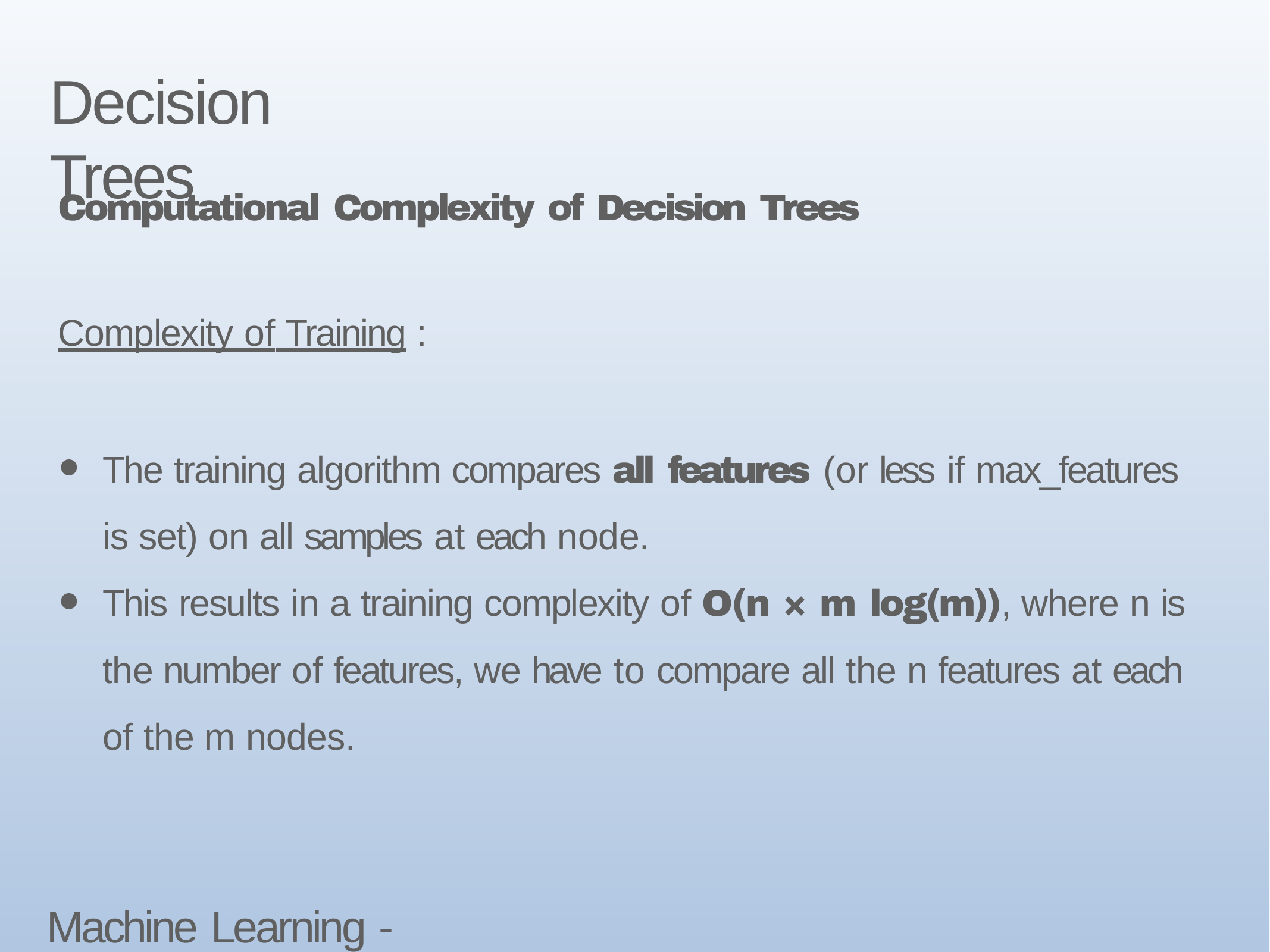

# Decision Trees
Computational Complexity of Decision Trees

Complexity of Training :

The training algorithm compares all features (or less if max_features is set) on all samples at each node.
This results in a training complexity of O(n × m log(m)), where n is the number of features, we have to compare all the n features at each of the m nodes.
Machine Learning - Classfication